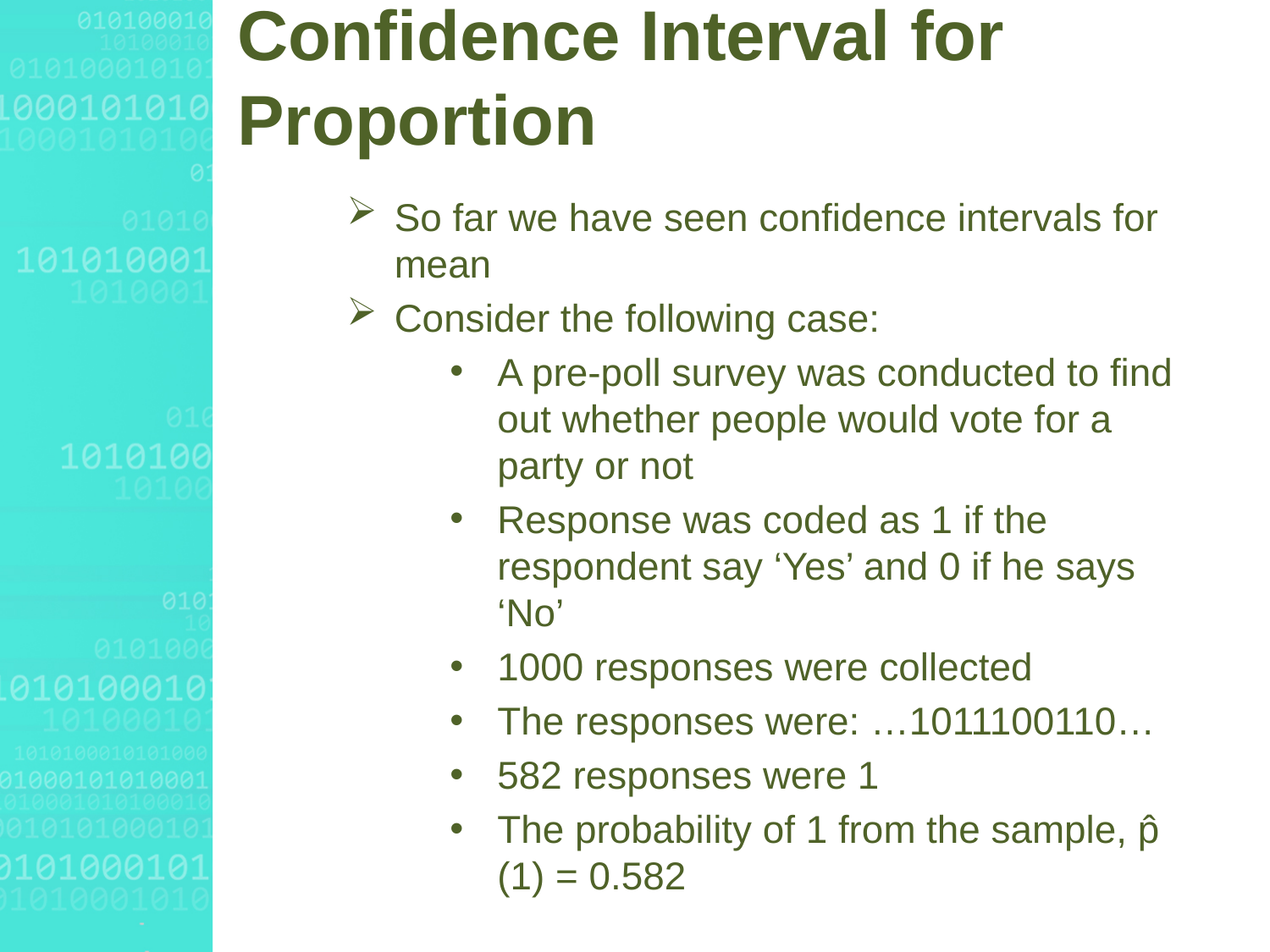

# Confidence Interval for Proportion
So far we have seen confidence intervals for mean
Consider the following case:
A pre-poll survey was conducted to find out whether people would vote for a party or not
Response was coded as 1 if the respondent say ‘Yes’ and 0 if he says ‘No’
1000 responses were collected
The responses were: …1011100110…
582 responses were 1
The probability of 1 from the sample, p̂ (1) = 0.582